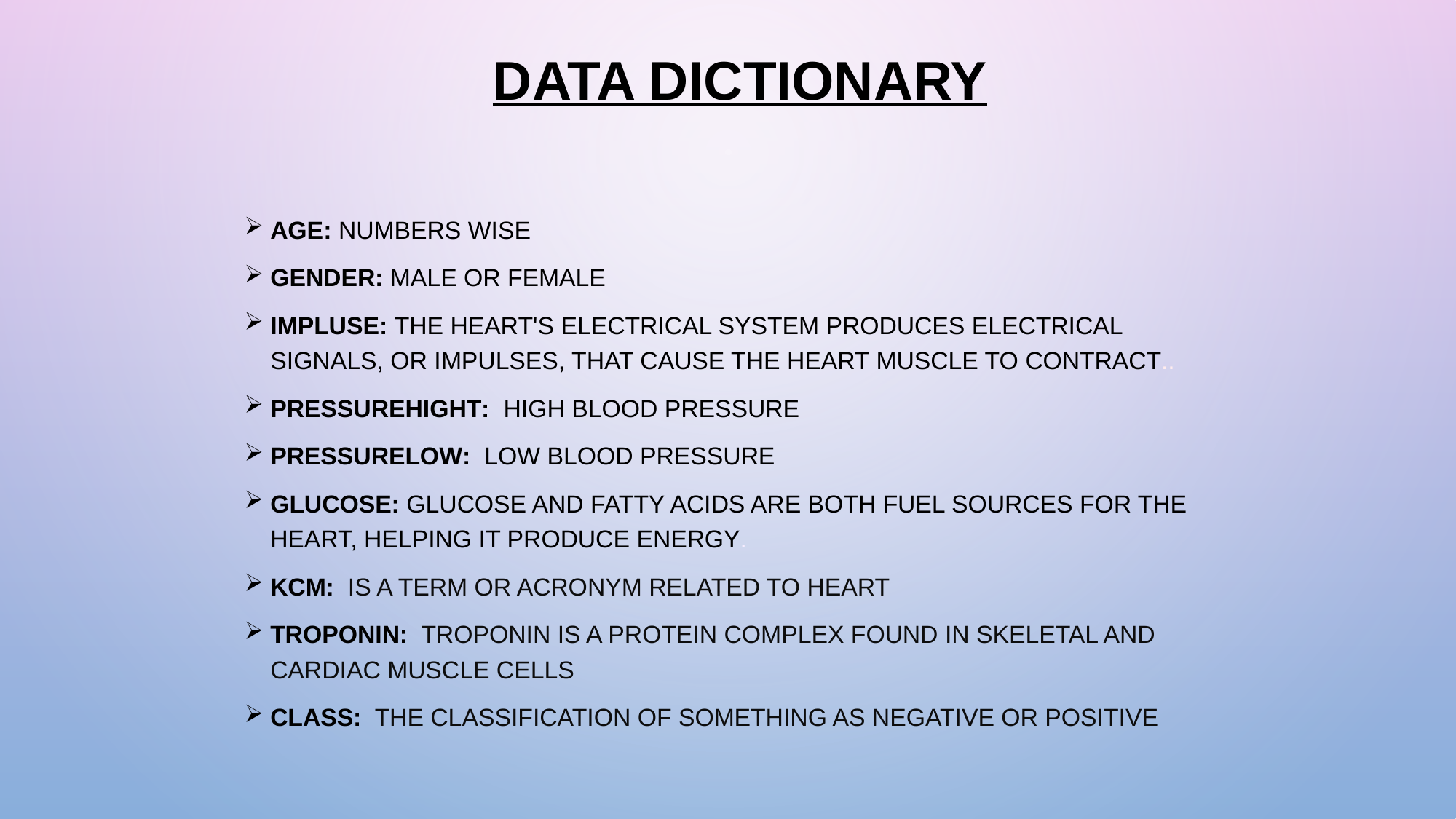

# DATA DICTIONARY
age: Numbers wise
gender: Male or Female
impluse: The heart's electrical system produces electrical signals, or impulses, that cause the heart muscle to contract..
pressurehight:  High blood pressure
pressurelow:  Low blood pressure
glucose: Glucose and fatty acids are both fuel sources for the heart, helping it produce energy.
kcm:  is a term or acronym related to heart
troponin:  Troponin is a protein complex found in skeletal and cardiac muscle cells
class:  the classification of something as negative or positive